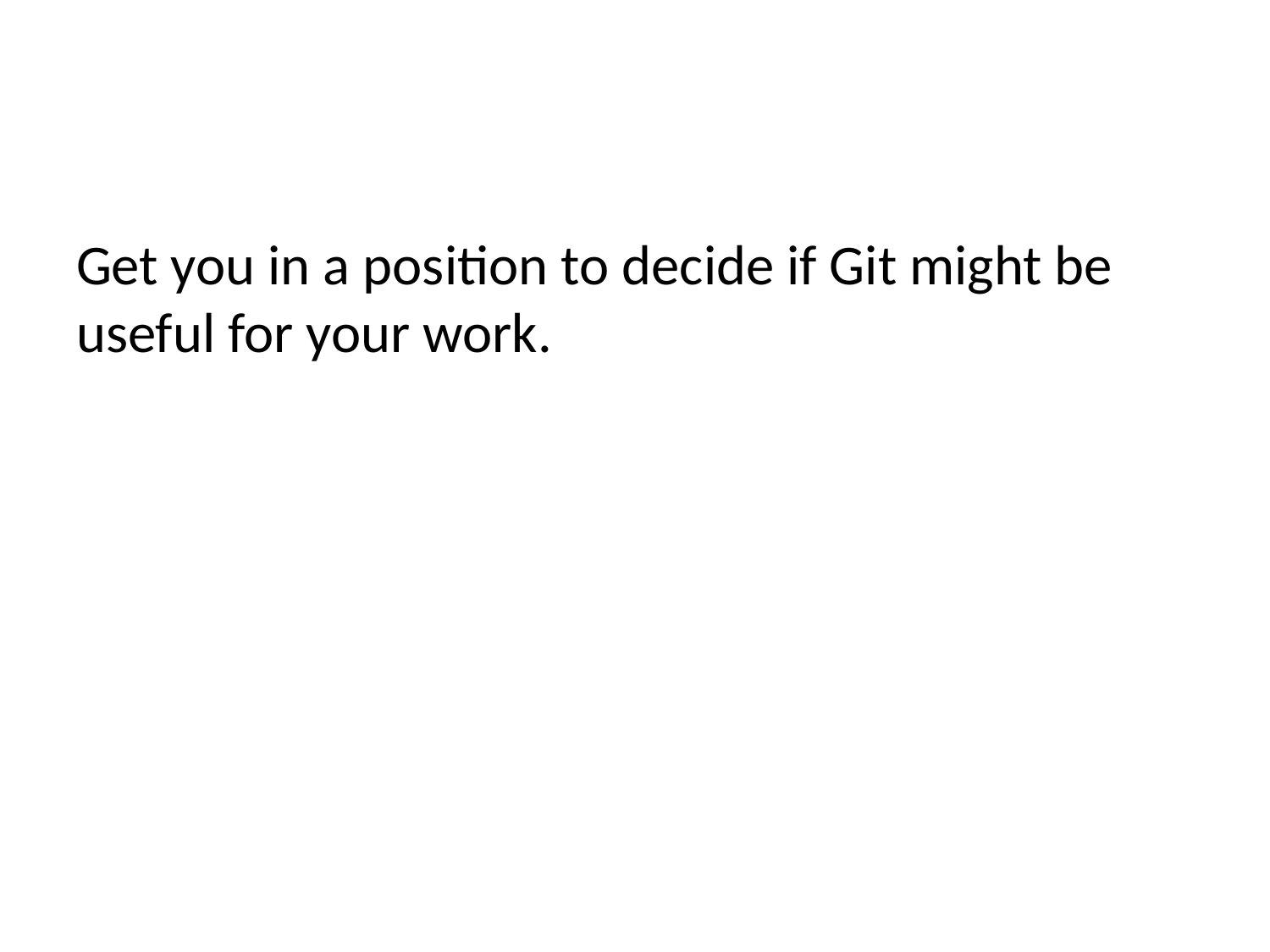

Get you in a position to decide if Git might be useful for your work.